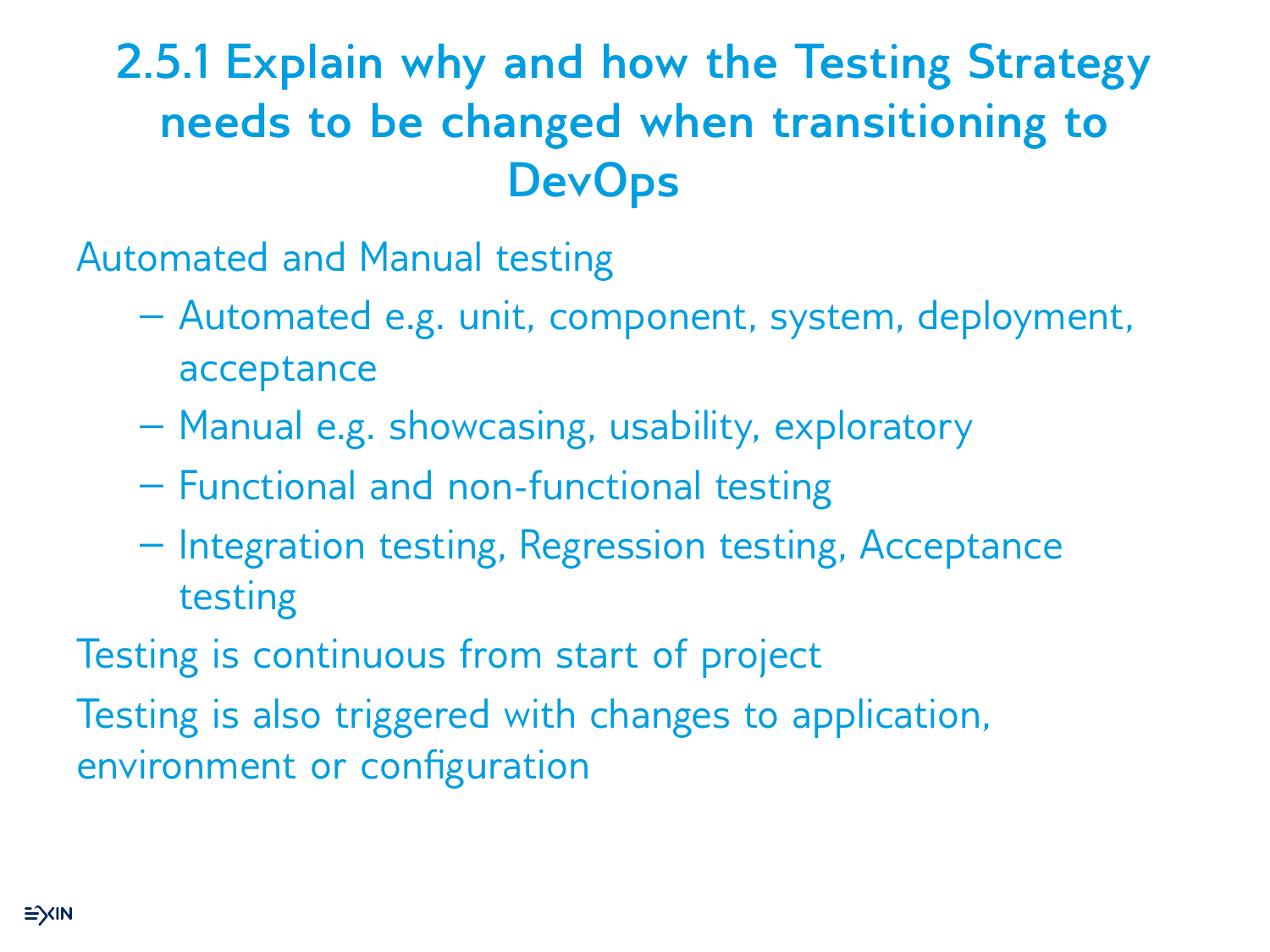

# 2.5.1 Explain why and how the Testing Strategy needs to be changed when transitioning to DevOps
Automated and Manual testing
Automated e.g. unit, component, system, deployment, acceptance
Manual e.g. showcasing, usability, exploratory
Functional and non-functional testing
Integration testing, Regression testing, Acceptance testing
Testing is continuous from start of project
Testing is also triggered with changes to application, environment or configuration